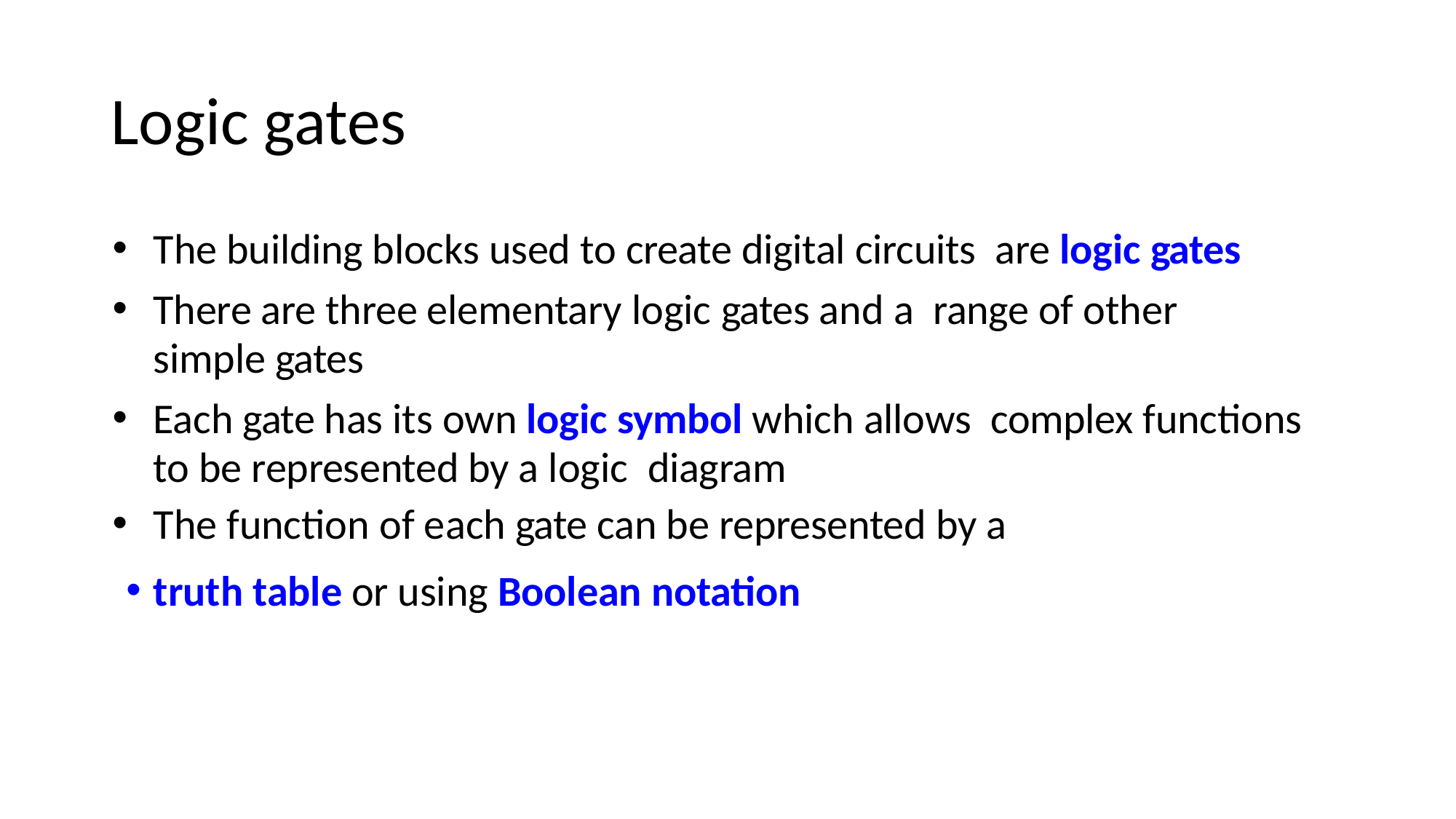

# Logic gates
The building blocks used to create digital circuits  are logic gates
There are three elementary logic gates and a  range of other simple gates
Each gate has its own logic symbol which allows  complex functions to be represented by a logic  diagram
The function of each gate can be represented by a
truth table or using Boolean notation